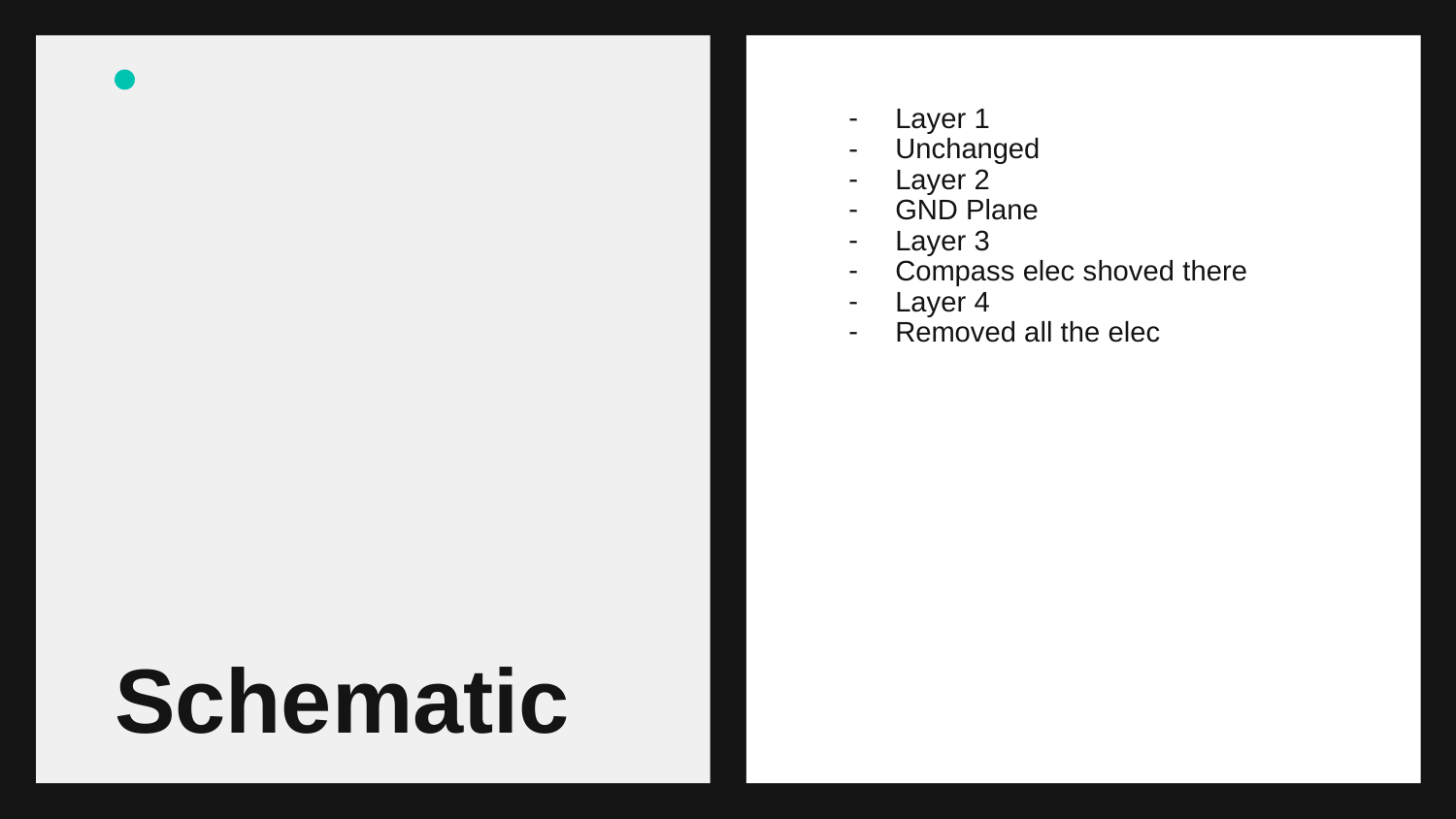

Layer 1
Unchanged
Layer 2
GND Plane
Layer 3
Compass elec shoved there
Layer 4
Removed all the elec
# Schematic